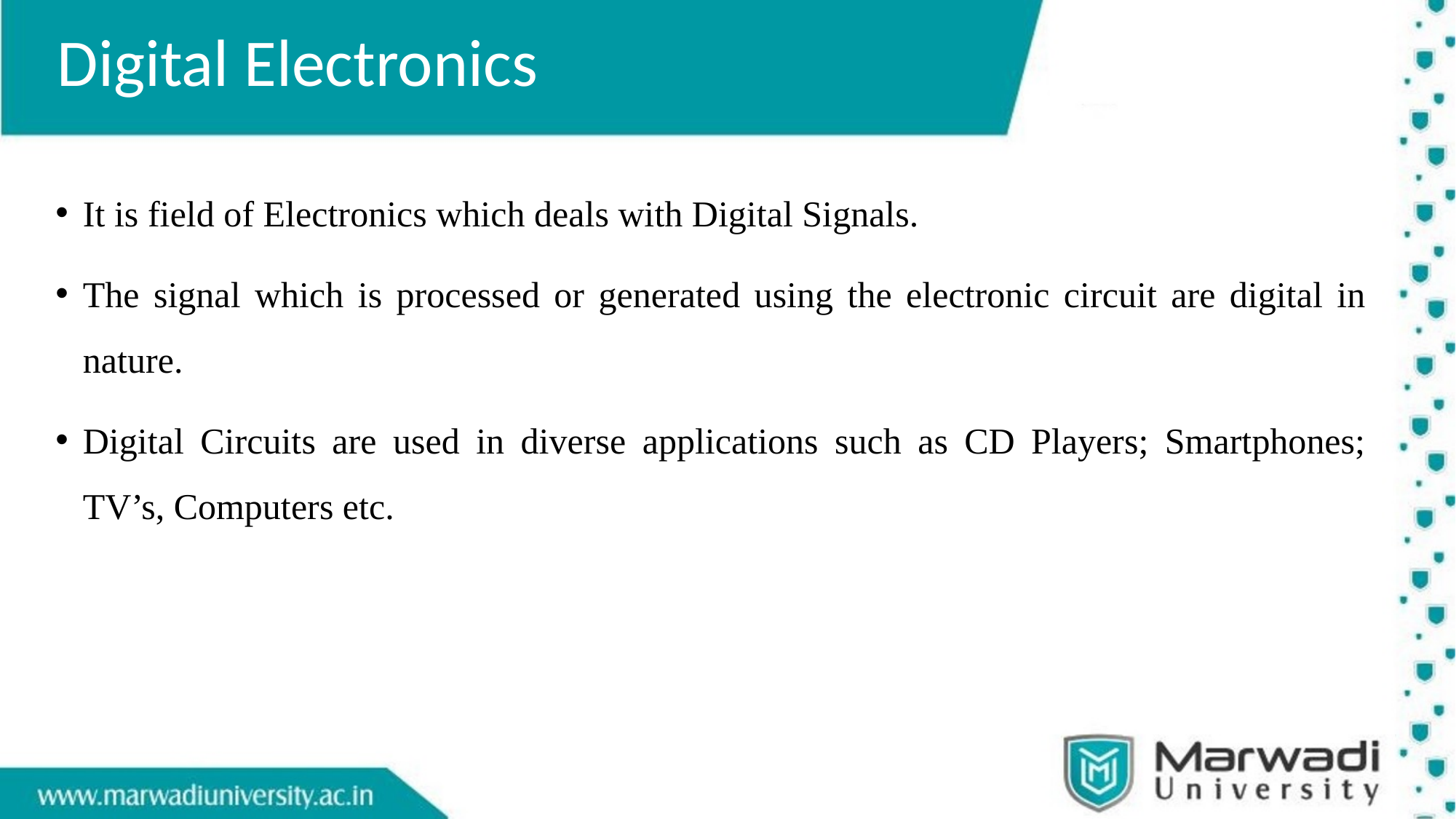

# Digital Electronics
It is field of Electronics which deals with Digital Signals.
The signal which is processed or generated using the electronic circuit are digital in nature.
Digital Circuits are used in diverse applications such as CD Players; Smartphones; TV’s, Computers etc.